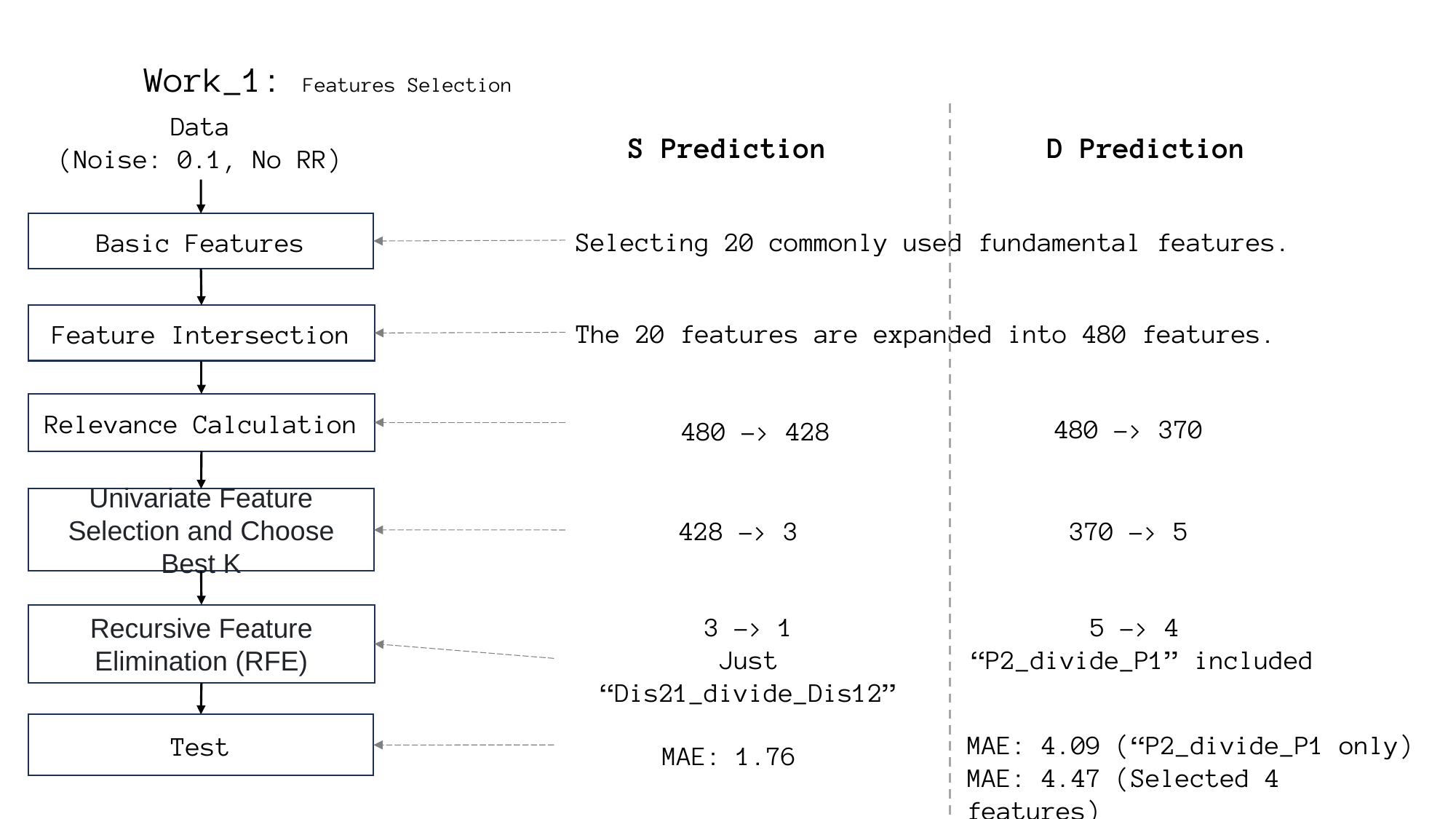

Work_1: Features Selection
Data
(Noise: 0.1, No RR)
S Prediction
D Prediction
Basic Features
Selecting 20 commonly used fundamental features.
Feature Intersection
The 20 features are expanded into 480 features.
Relevance Calculation
480 -> 370
480 -> 428
Univariate Feature Selection and Choose Best K
370 -> 5
428 -> 3
3 -> 1
Just “Dis21_divide_Dis12”
5 -> 4
“P2_divide_P1” included
Recursive Feature Elimination (RFE)
Test
MAE: 4.09 (“P2_divide_P1 only)
MAE: 4.47 (Selected 4 features)
MAE: 1.76